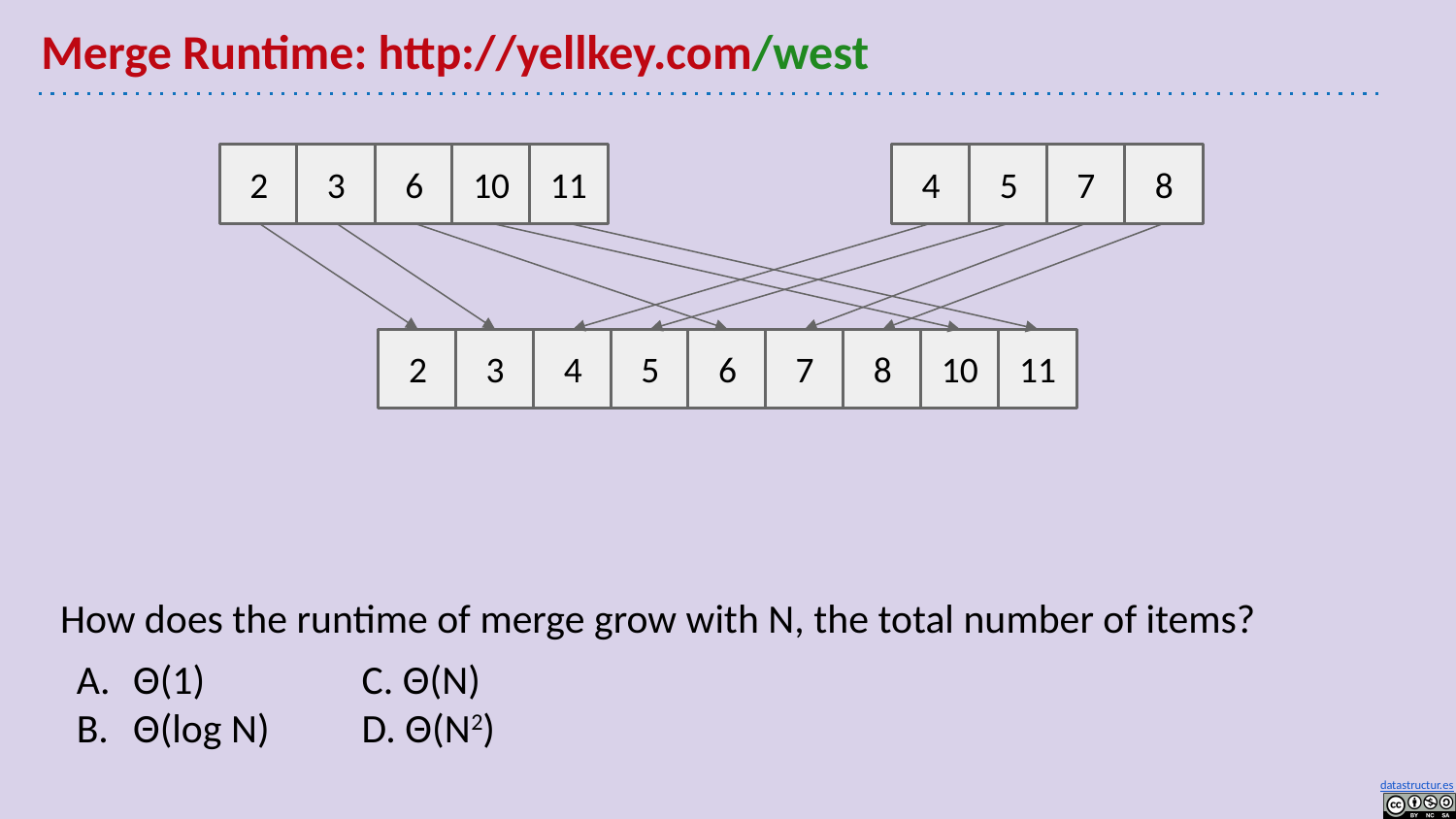

# Merge Runtime: http://yellkey.com/west
2
3
6
10
11
4
5
7
8
2
3
4
5
6
7
8
10
11
How does the runtime of merge grow with N, the total number of items?
Θ(1)                 C. Θ(N)
Θ(log N)          D. Θ(N2)